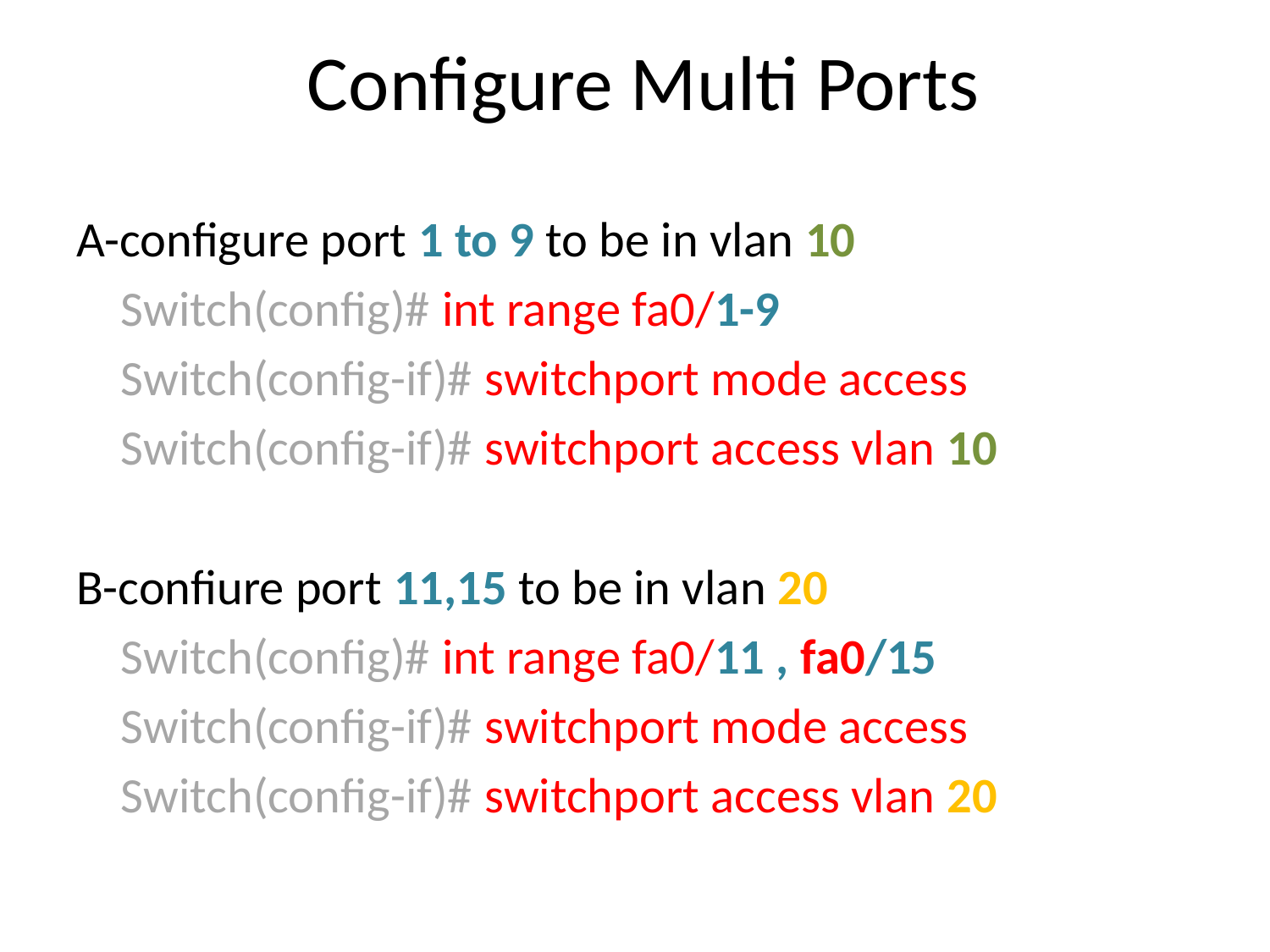

# Configure Multi Ports
A-configure port 1 to 9 to be in vlan 10
    Switch(config)# int range fa0/1-9
    Switch(config-if)# switchport mode access
    Switch(config-if)# switchport access vlan 10

B-confiure port 11,15 to be in vlan 20
    Switch(config)# int range fa0/11 , fa0/15
    Switch(config-if)# switchport mode access
    Switch(config-if)# switchport access vlan 20